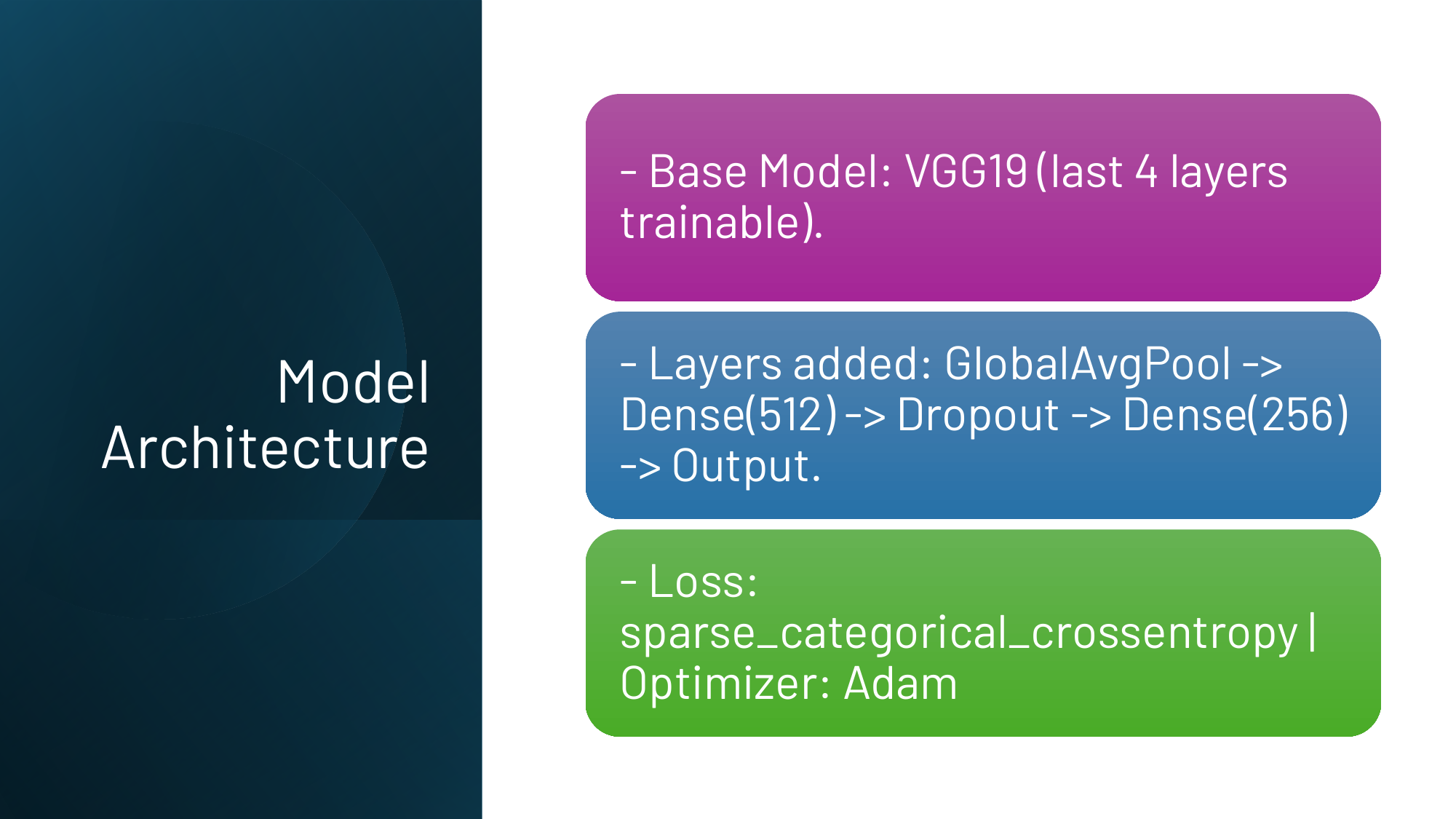

- Base Model: VGG19 (last 4 layers trainable).
- Layers added: GlobalAvgPool -> Dense(512) -> Dropout -> Dense(256) -> Output.
- Loss: sparse_categorical_crossentropy | Optimizer: Adam

# Model Architecture